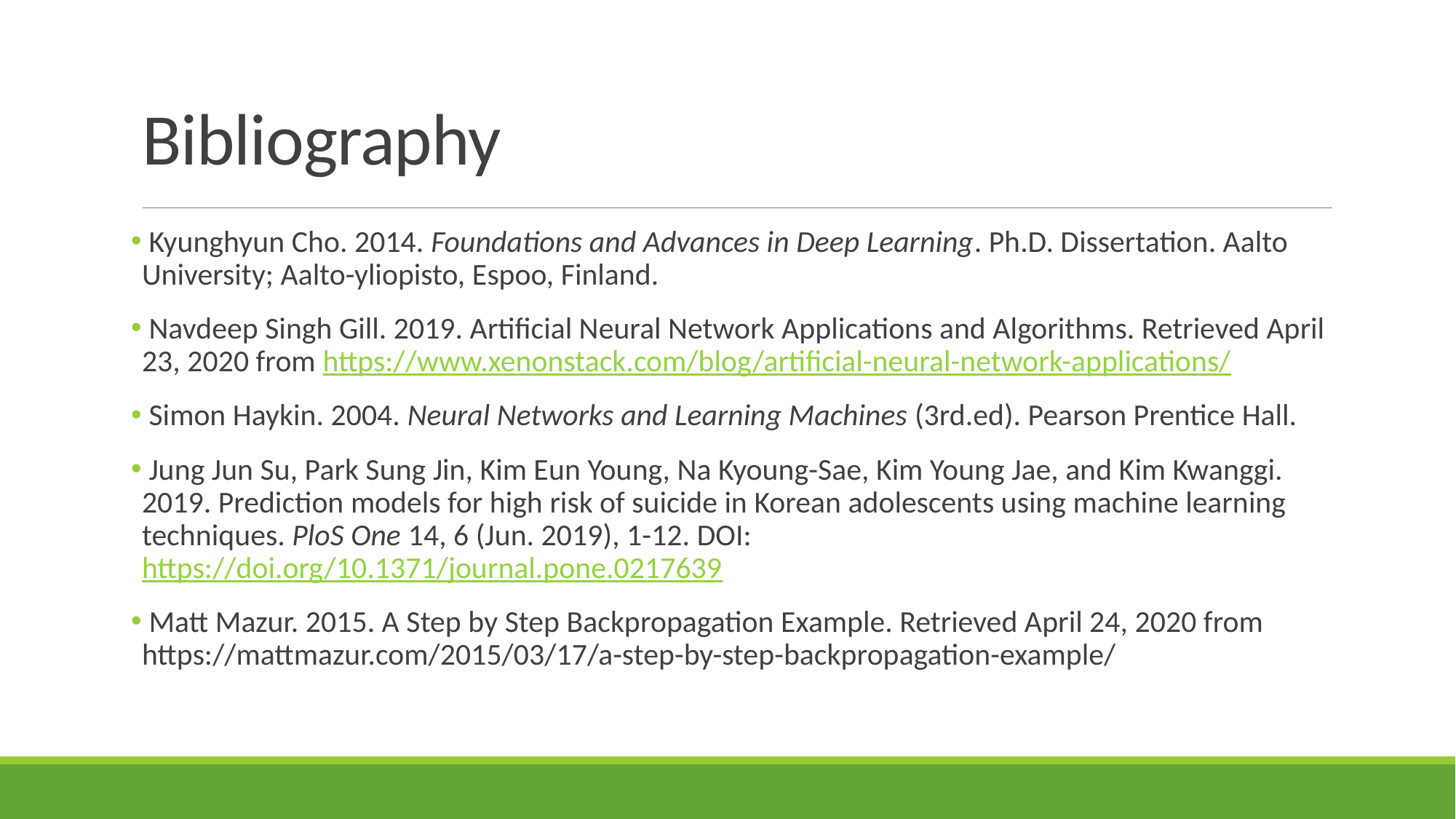

# Bibliography
 Kyunghyun Cho. 2014. Foundations and Advances in Deep Learning. Ph.D. Dissertation. Aalto University; Aalto-yliopisto, Espoo, Finland.
 Navdeep Singh Gill. 2019. Artificial Neural Network Applications and Algorithms. Retrieved April 23, 2020 from https://www.xenonstack.com/blog/artificial-neural-network-applications/
 Simon Haykin. 2004. Neural Networks and Learning Machines (3rd.ed). Pearson Prentice Hall.
 Jung Jun Su, Park Sung Jin, Kim Eun Young, Na Kyoung-Sae, Kim Young Jae, and Kim Kwanggi. 2019. Prediction models for high risk of suicide in Korean adolescents using machine learning techniques. PloS One 14, 6 (Jun. 2019), 1-12. DOI: https://doi.org/10.1371/journal.pone.0217639
 Matt Mazur. 2015. A Step by Step Backpropagation Example. Retrieved April 24, 2020 from https://mattmazur.com/2015/03/17/a-step-by-step-backpropagation-example/